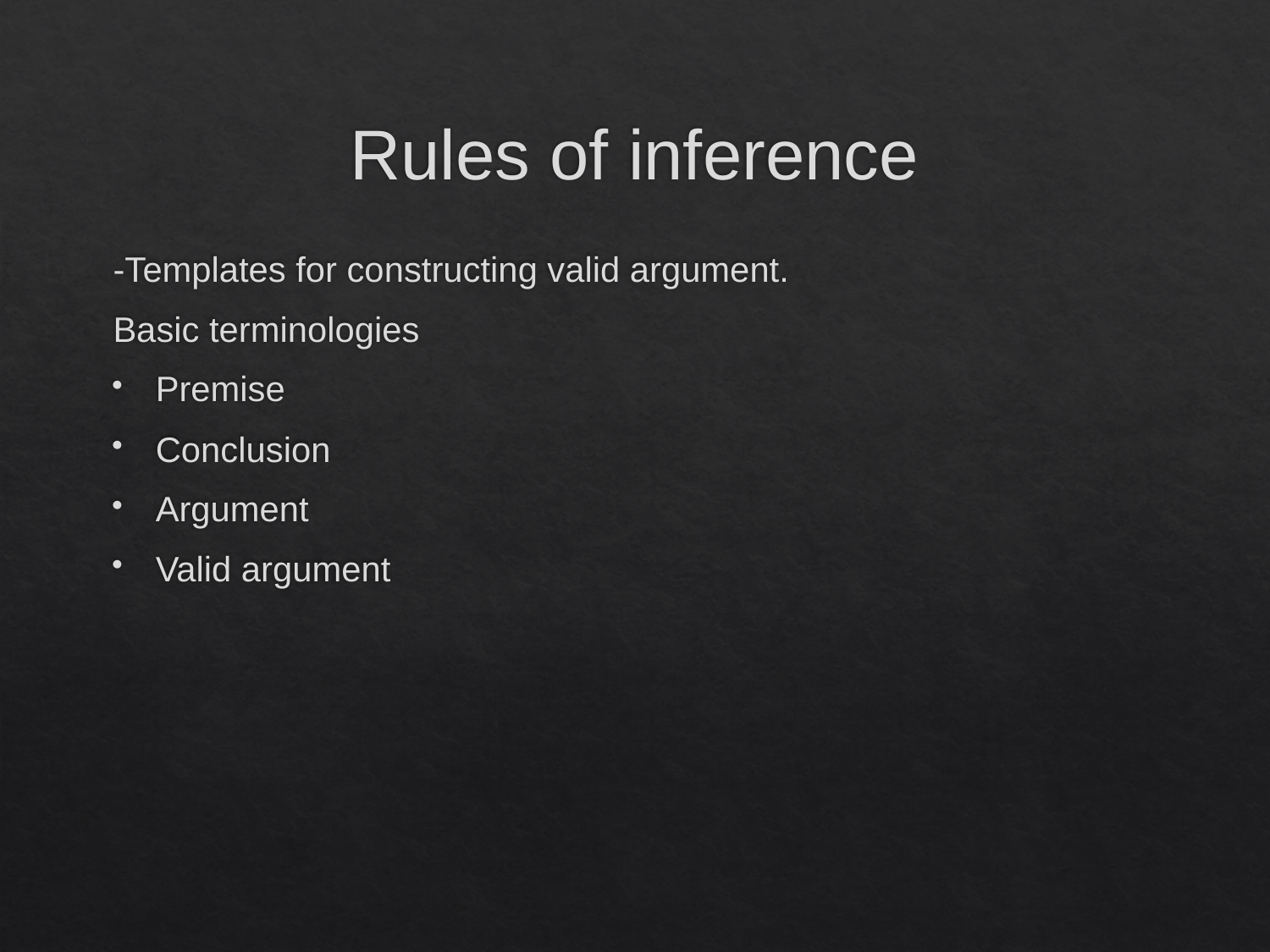

# Rules of inference
-Templates for constructing valid argument.
Basic terminologies
Premise
Conclusion
Argument
Valid argument